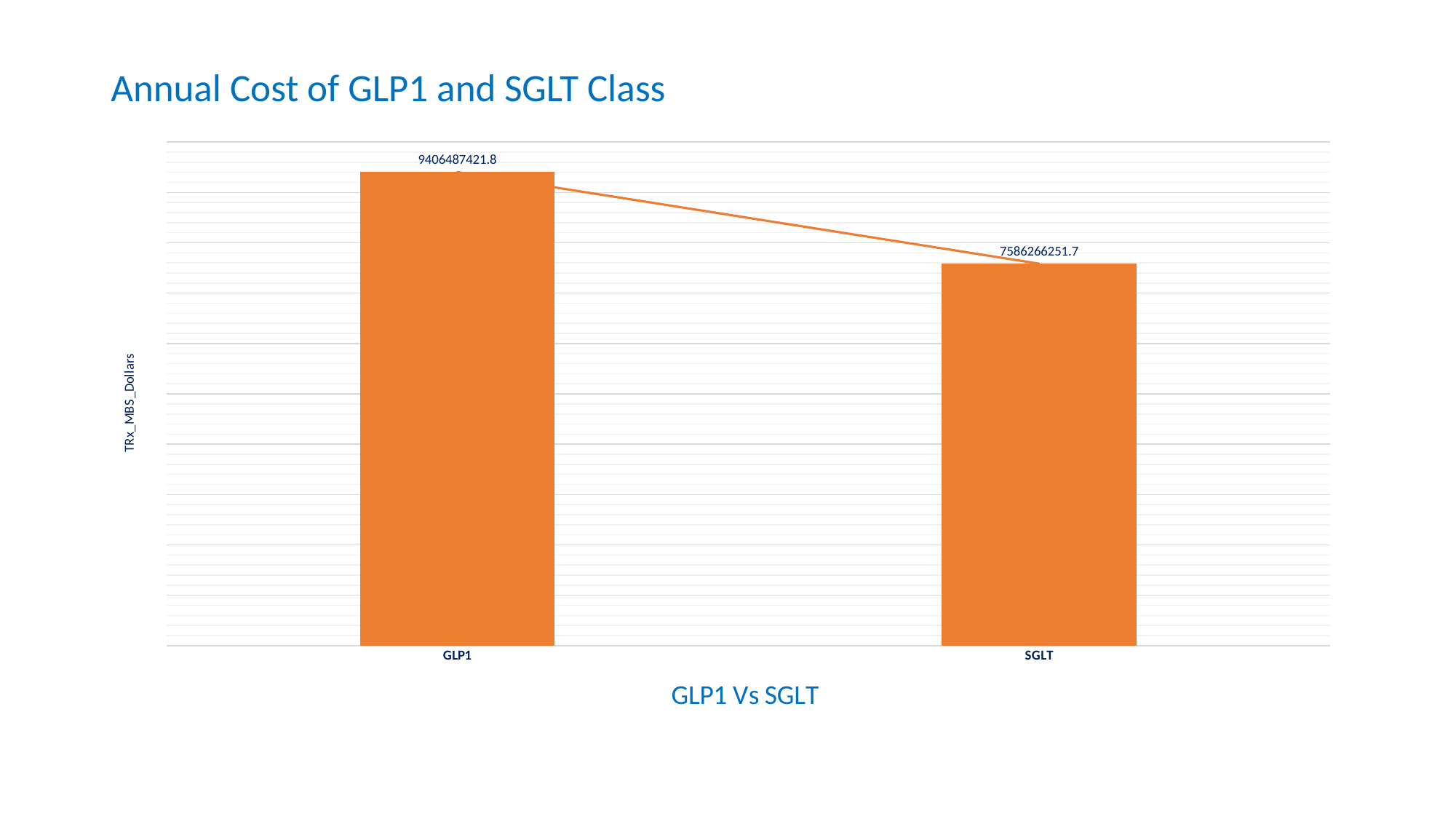

# Annual Cost of GLP1 and SGLT Class

### Chart

| Category | Total |
|---|---|
| GLP1 | 9406487421.8 |
| SGLT | 7586266251.7 |